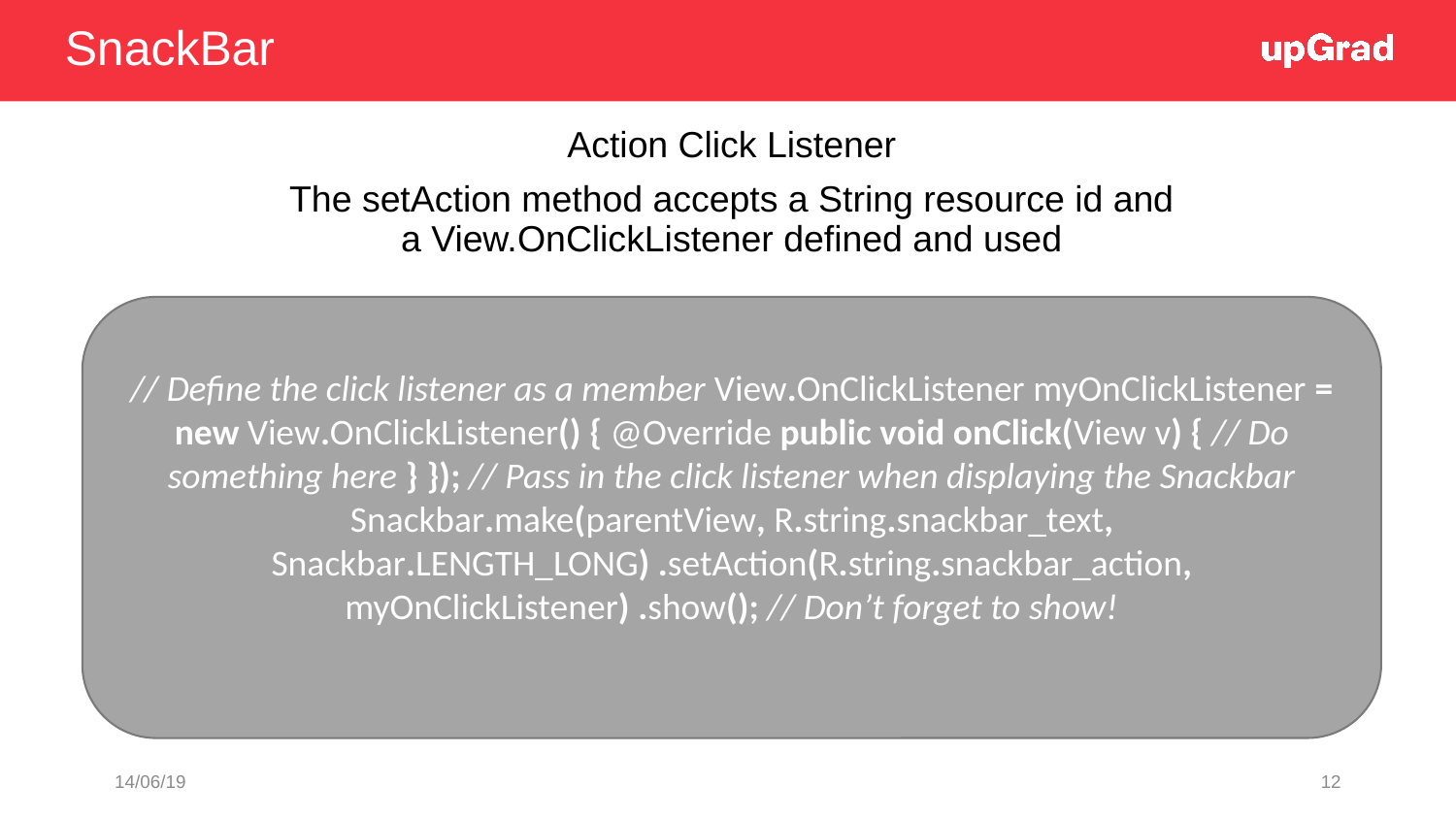

# SnackBar
Action Click Listener
The setAction method accepts a String resource id and a View.OnClickListener defined and used
// Define the click listener as a member View.OnClickListener myOnClickListener = new View.OnClickListener() { @Override public void onClick(View v) { // Do something here } }); // Pass in the click listener when displaying the Snackbar Snackbar.make(parentView, R.string.snackbar_text, Snackbar.LENGTH_LONG) .setAction(R.string.snackbar_action, myOnClickListener) .show(); // Don’t forget to show!
14/06/19
12